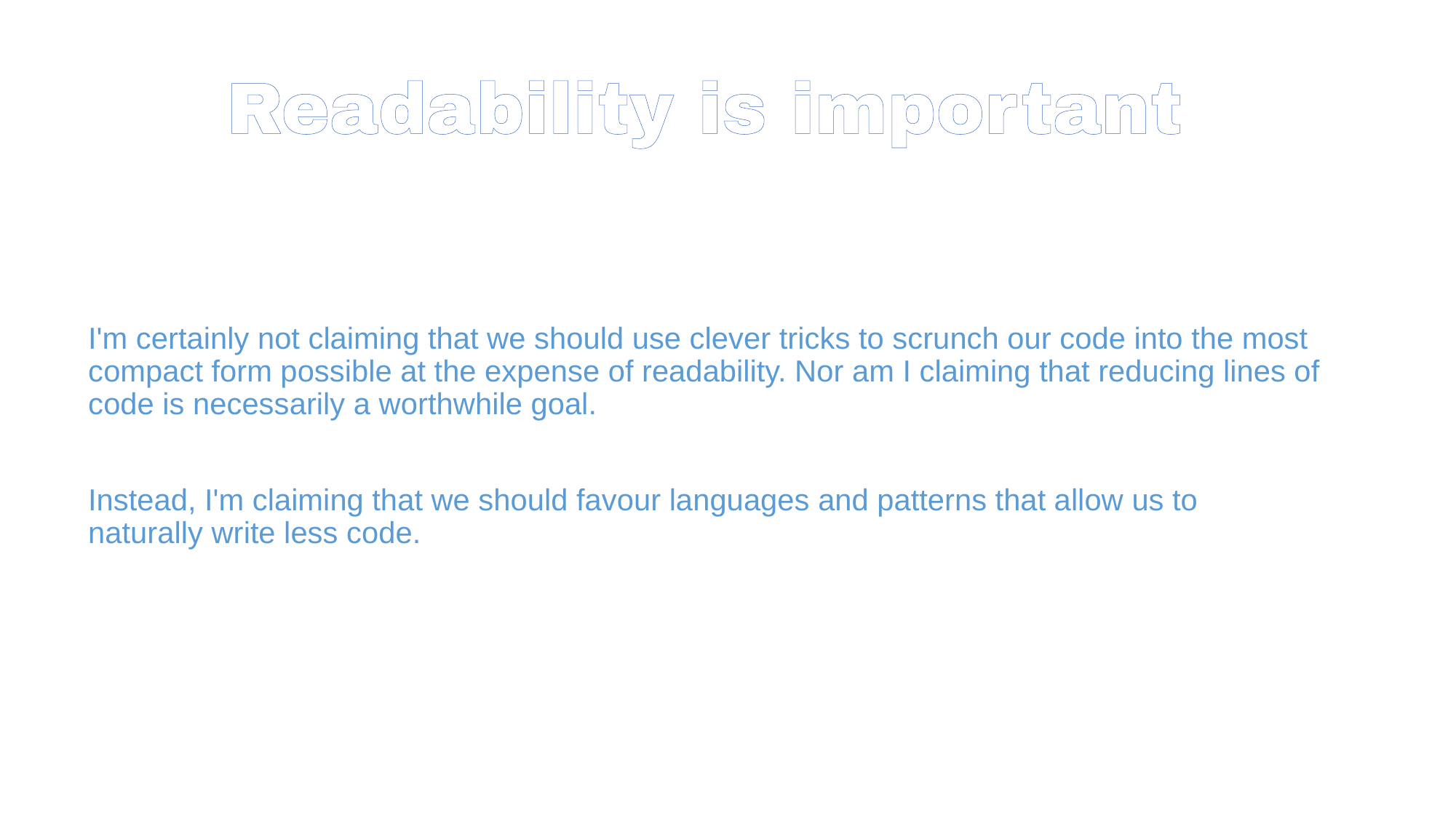

# Readability is important

I'm certainly not claiming that we should use clever tricks to scrunch our code into the most compact form possible at the expense of readability. Nor am I claiming that reducing lines of code is necessarily a worthwhile goal.

Instead, I'm claiming that we should favour languages and patterns that allow us to naturally write less code.